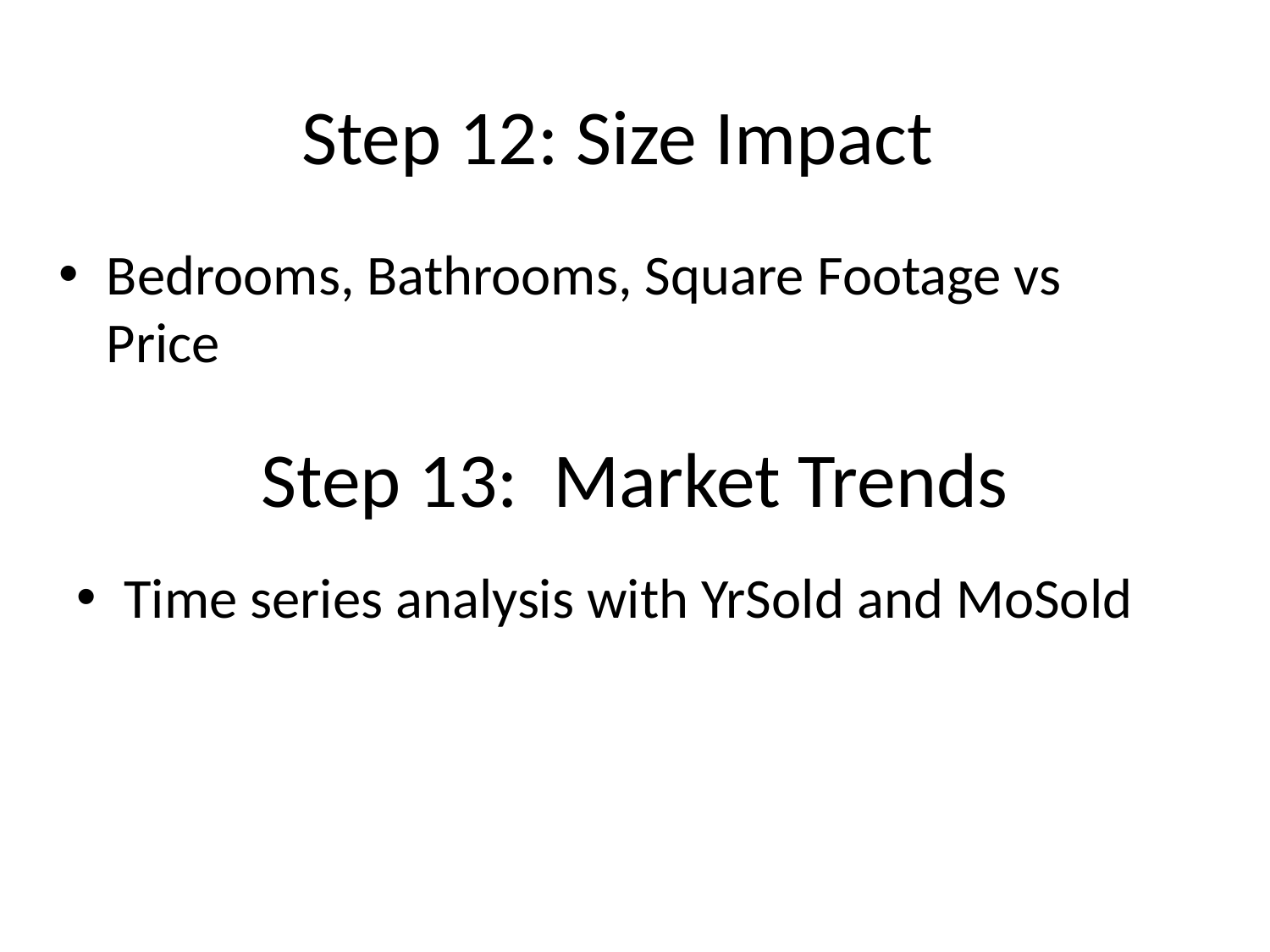

Step 12: Size Impact
Bedrooms, Bathrooms, Square Footage vs Price

Step 13:  Market Trends

Time series analysis with YrSold and MoSold